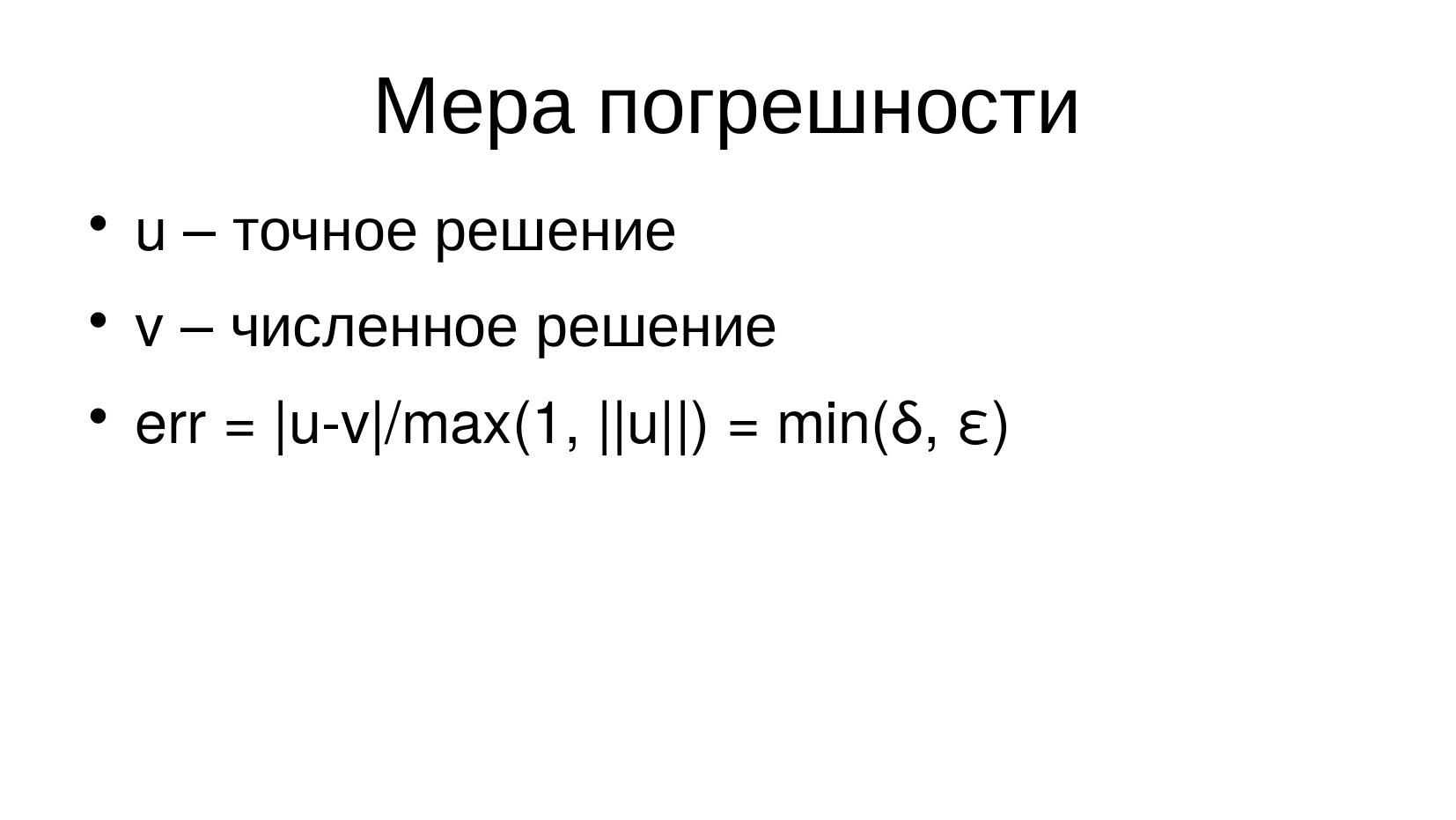

Мера погрешности
u – точное решение
v – численное решение
err = |u-v|/max(1, ||u||) = min(δ, ε)